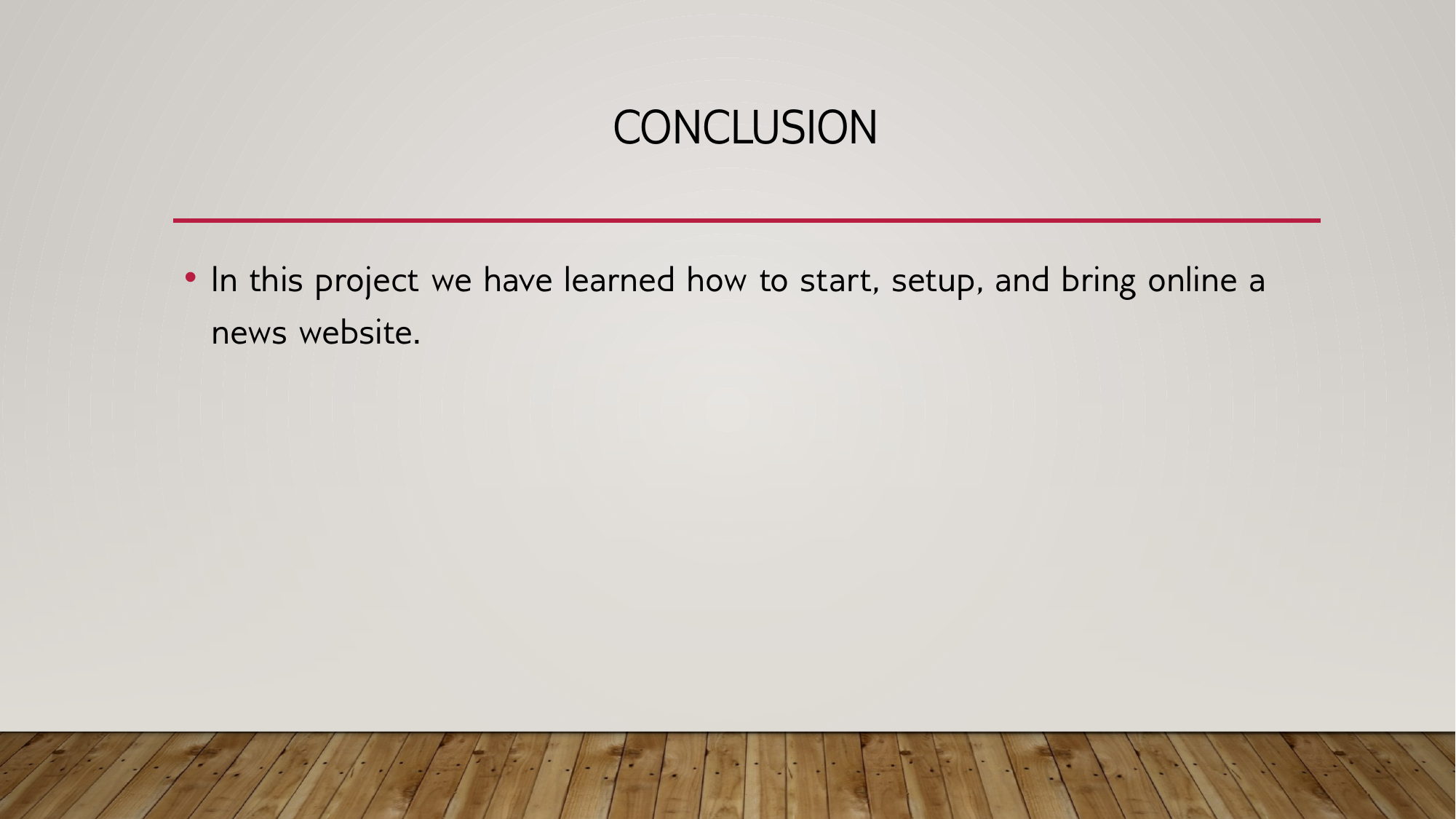

# Conclusion
In this project we have learned how to start, setup, and bring online a news website.